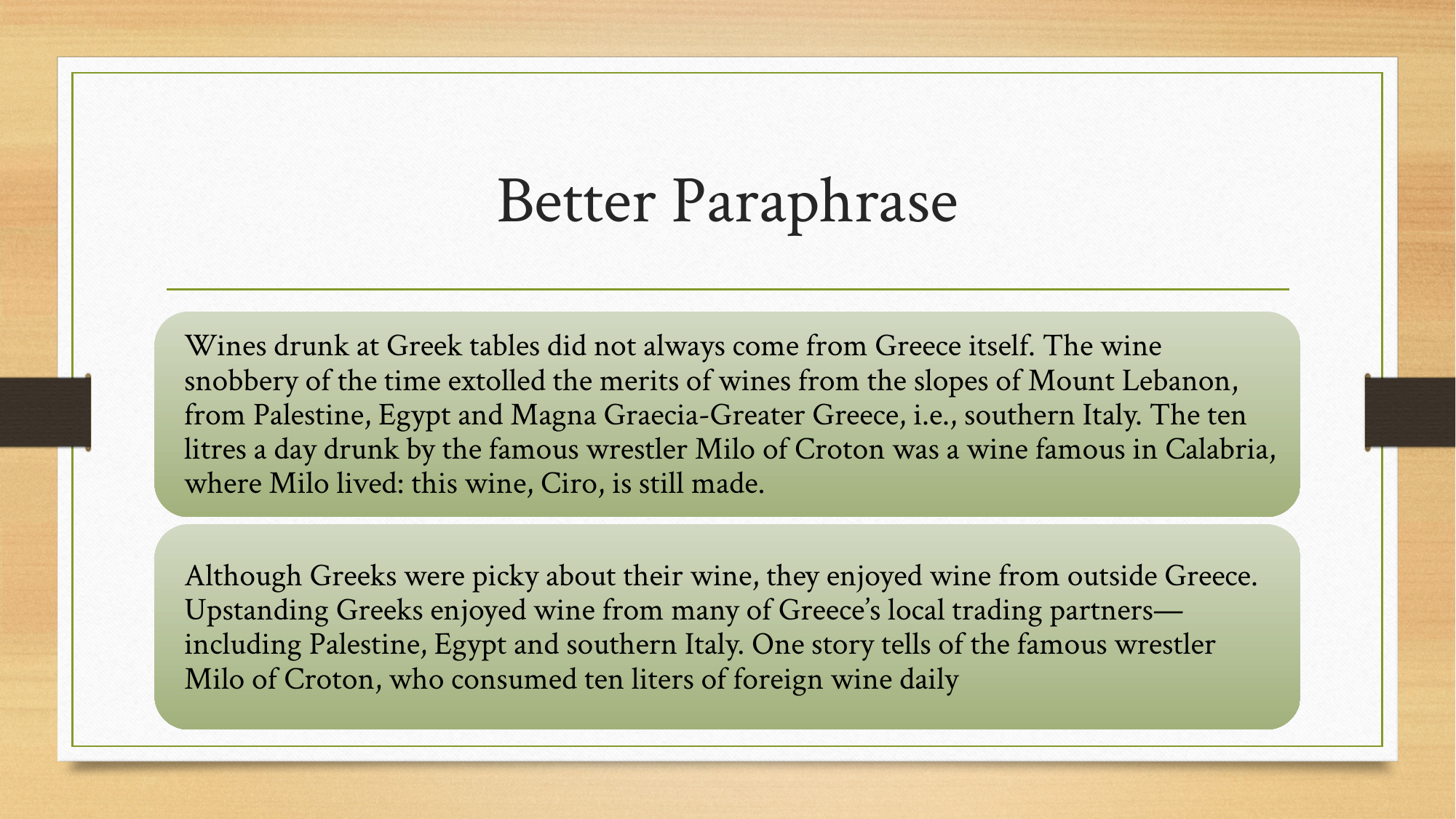

# Better Paraphrase
Wines drunk at Greek tables did not always come from Greece itself. The wine snobbery of the time extolled the merits of wines from the slopes of Mount Lebanon, from Palestine, Egypt and Magna Graecia-Greater Greece, i.e., southern Italy. The ten litres a day drunk by the famous wrestler Milo of Croton was a wine famous in Calabria, where Milo lived: this wine, Ciro, is still made.
Although Greeks were picky about their wine, they enjoyed wine from outside Greece. Upstanding Greeks enjoyed wine from many of Greece’s local trading partners—including Palestine, Egypt and southern Italy. One story tells of the famous wrestler Milo of Croton, who consumed ten liters of foreign wine daily